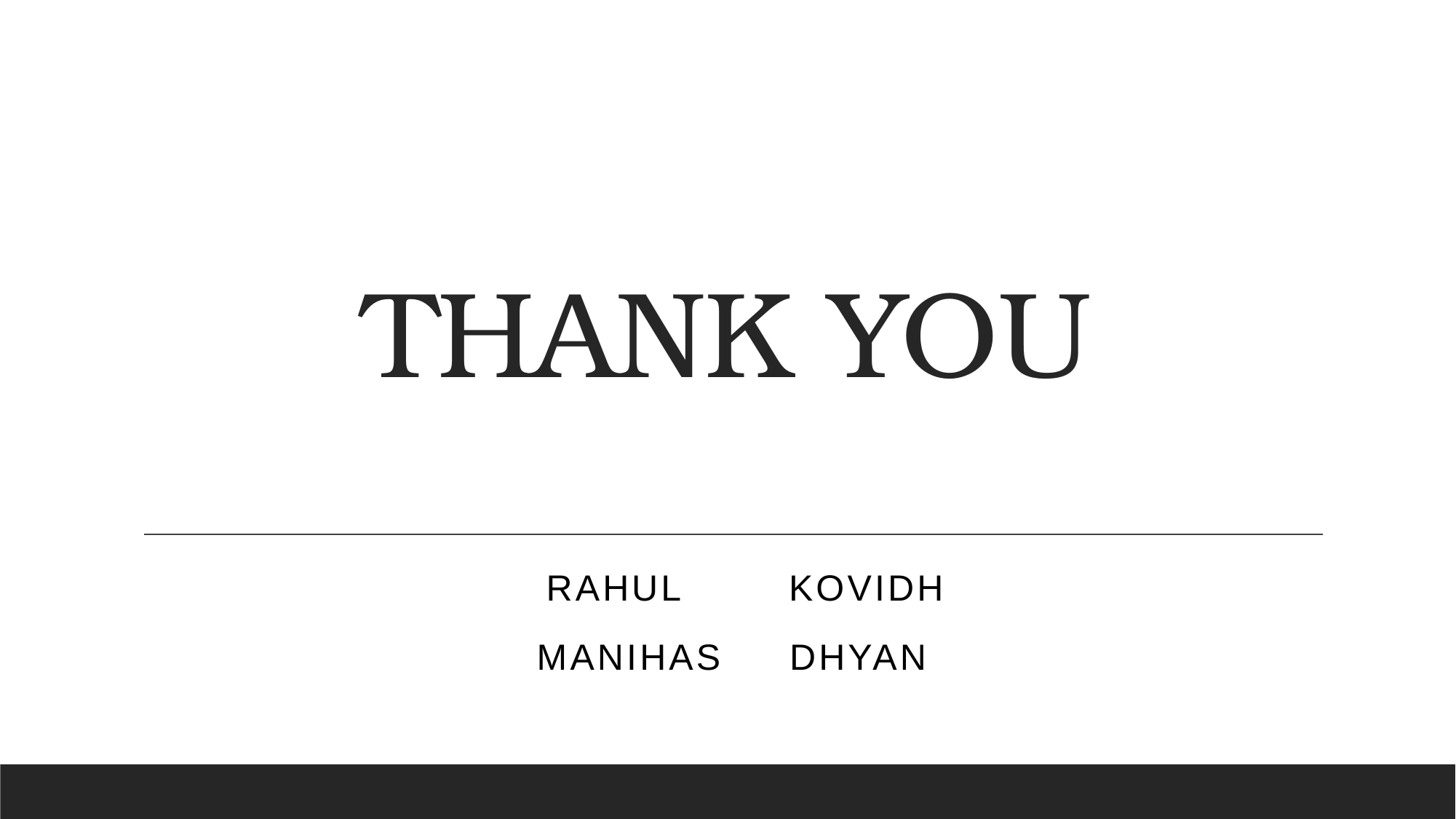

# THANK YOU
  RAHUL        KOVIDH
MANIHAS     DHYAN